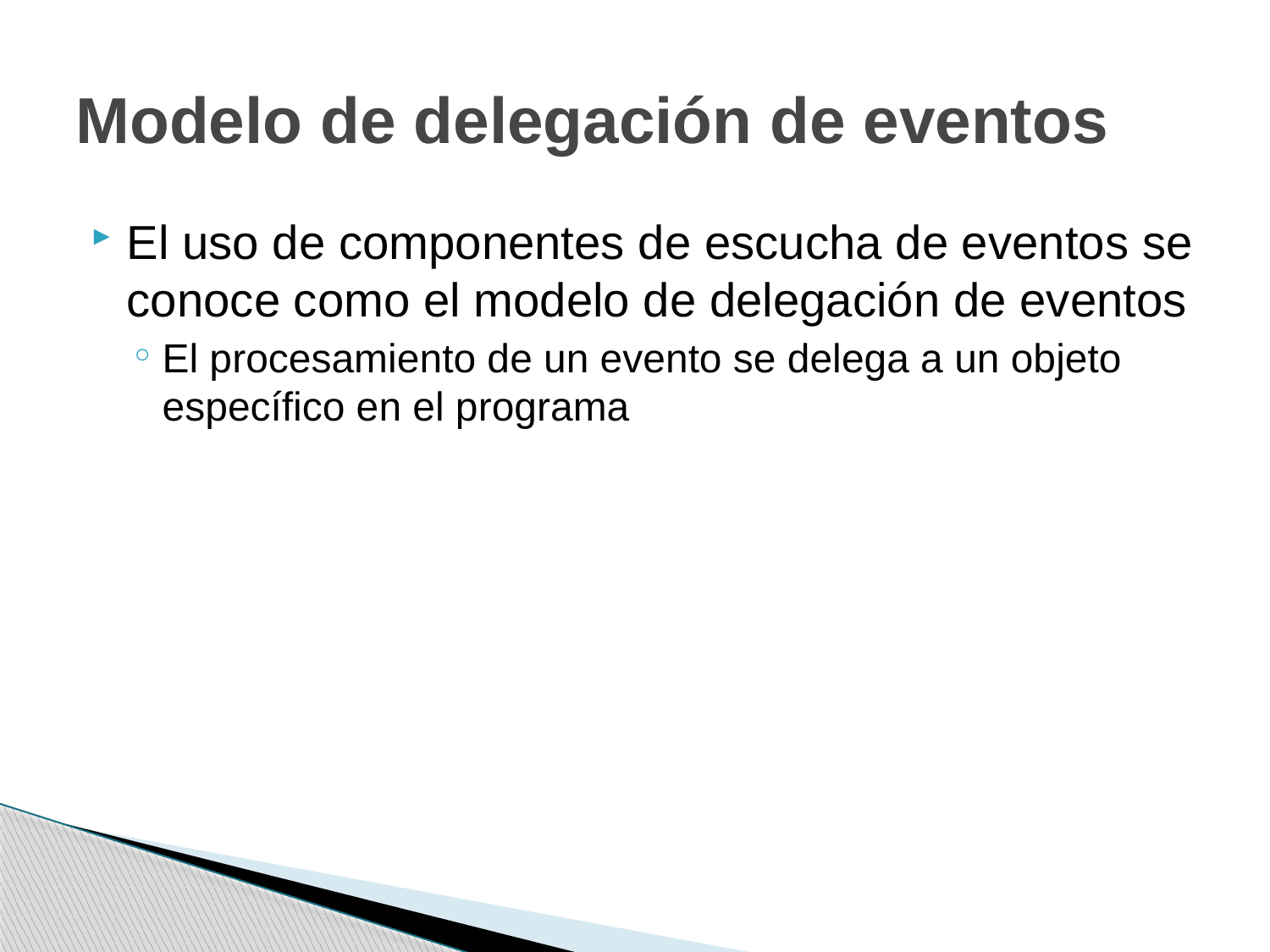

# Modelo de delegación de eventos
El uso de componentes de escucha de eventos se conoce como el modelo de delegación de eventos
El procesamiento de un evento se delega a un objeto específico en el programa